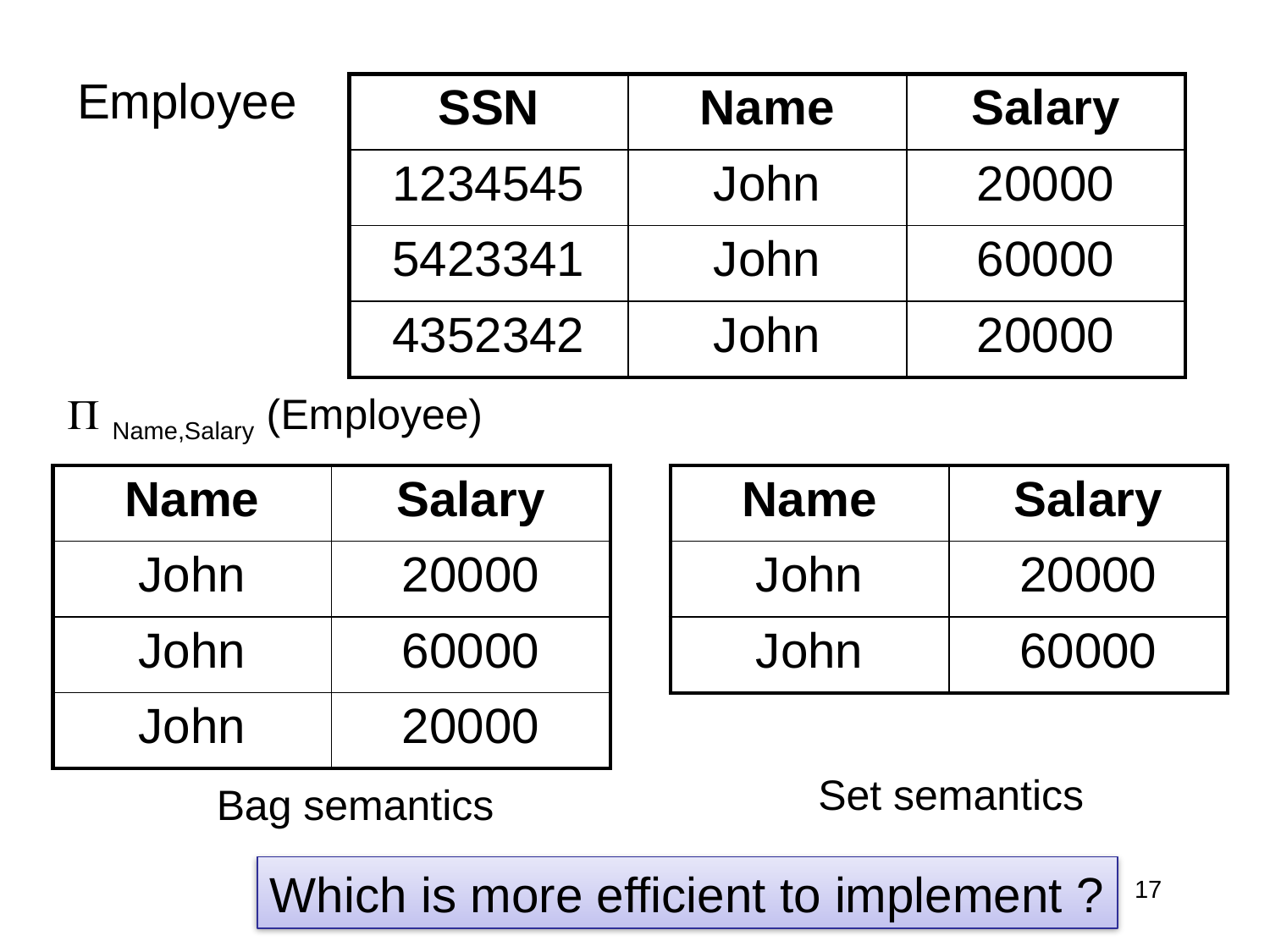

Employee
| SSN | Name | Salary |
| --- | --- | --- |
| 1234545 | John | 20000 |
| 5423341 | John | 60000 |
| 4352342 | John | 20000 |
Π Name,Salary (Employee)
| Name | Salary |
| --- | --- |
| John | 20000 |
| John | 60000 |
| John | 20000 |
| Name | Salary |
| --- | --- |
| John | 20000 |
| John | 60000 |
Set semantics
Bag semantics
Which is more efficient to implement ?
Dan Suciu -- CSEP544 Fall 2010
17